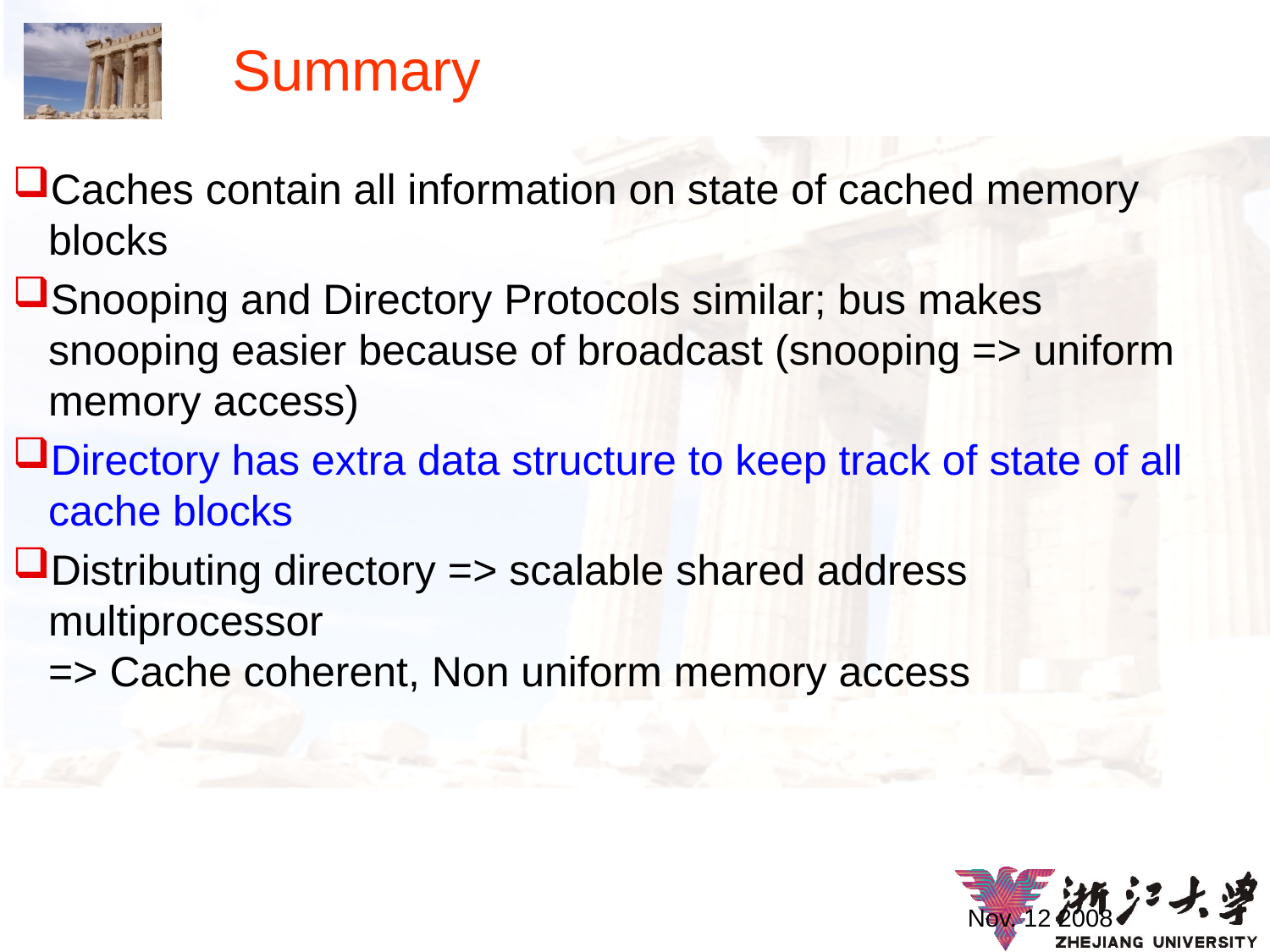

Summary
Caches contain all information on state of cached memory blocks
Snooping and Directory Protocols similar; bus makes snooping easier because of broadcast (snooping => uniform memory access)
Directory has extra data structure to keep track of state of all cache blocks
Distributing directory => scalable shared address multiprocessor
=> Cache coherent, Non uniform memory access
Nov. 12 2008